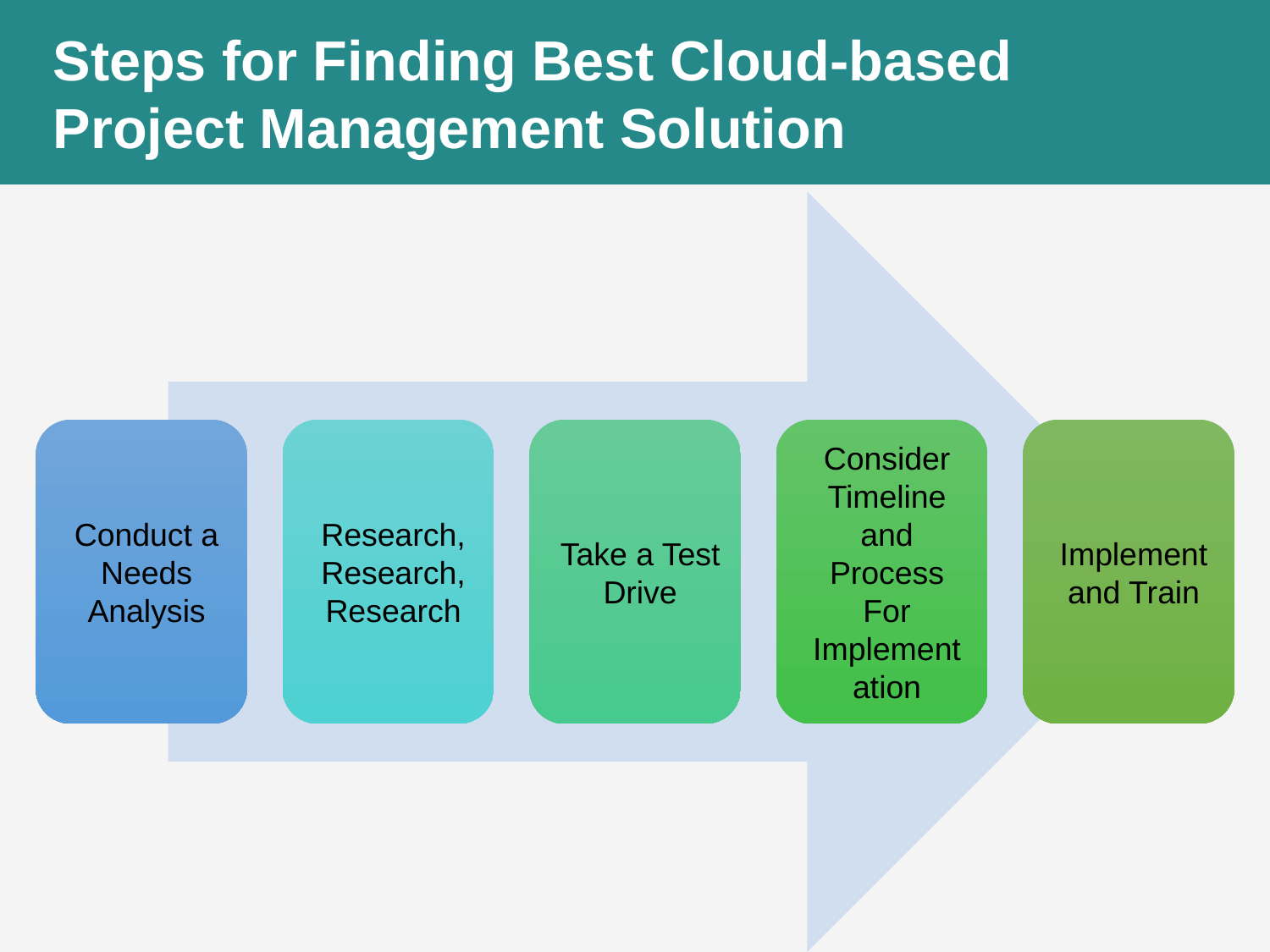

# Steps for Finding Best Cloud-based Project Management Solution
Conduct a Needs Analysis
Research, Research, Research
Take a Test Drive
Consider Timeline and Process For Implementation
Implement and Train